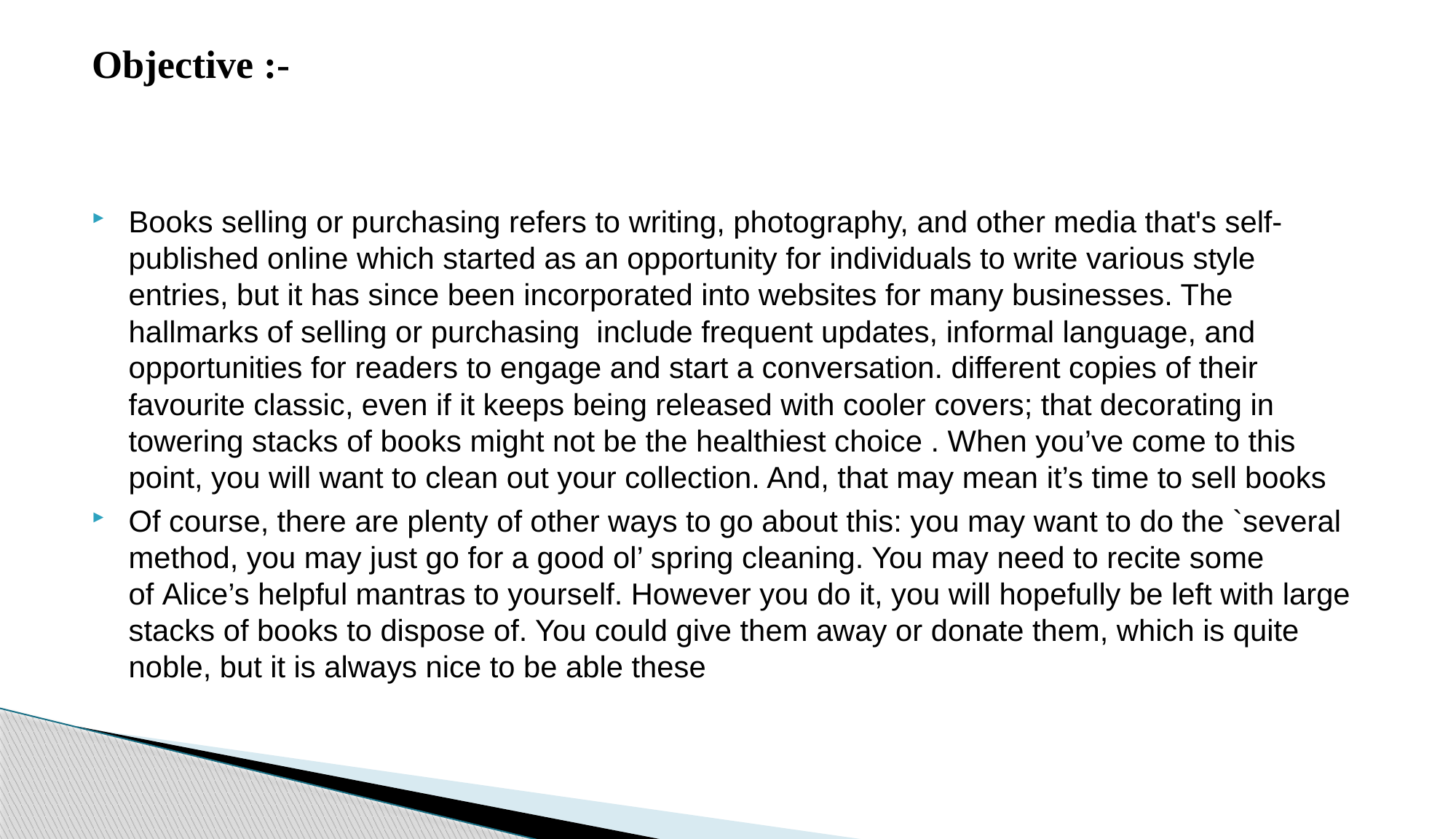

Objective :-

Books selling or purchasing refers to writing, photography, and other media that's self-published online which started as an opportunity for individuals to write various style entries, but it has since been incorporated into websites for many businesses. The hallmarks of selling or purchasing  include frequent updates, informal language, and opportunities for readers to engage and start a conversation. different copies of their favourite classic, even if it keeps being released with cooler covers; that decorating in towering stacks of books might not be the healthiest choice . When you’ve come to this point, you will want to clean out your collection. And, that may mean it’s time to sell books
Of course, there are plenty of other ways to go about this: you may want to do the `several method, you may just go for a good ol’ spring cleaning. You may need to recite some of Alice’s helpful mantras to yourself. However you do it, you will hopefully be left with large stacks of books to dispose of. You could give them away or donate them, which is quite noble, but it is always nice to be able these